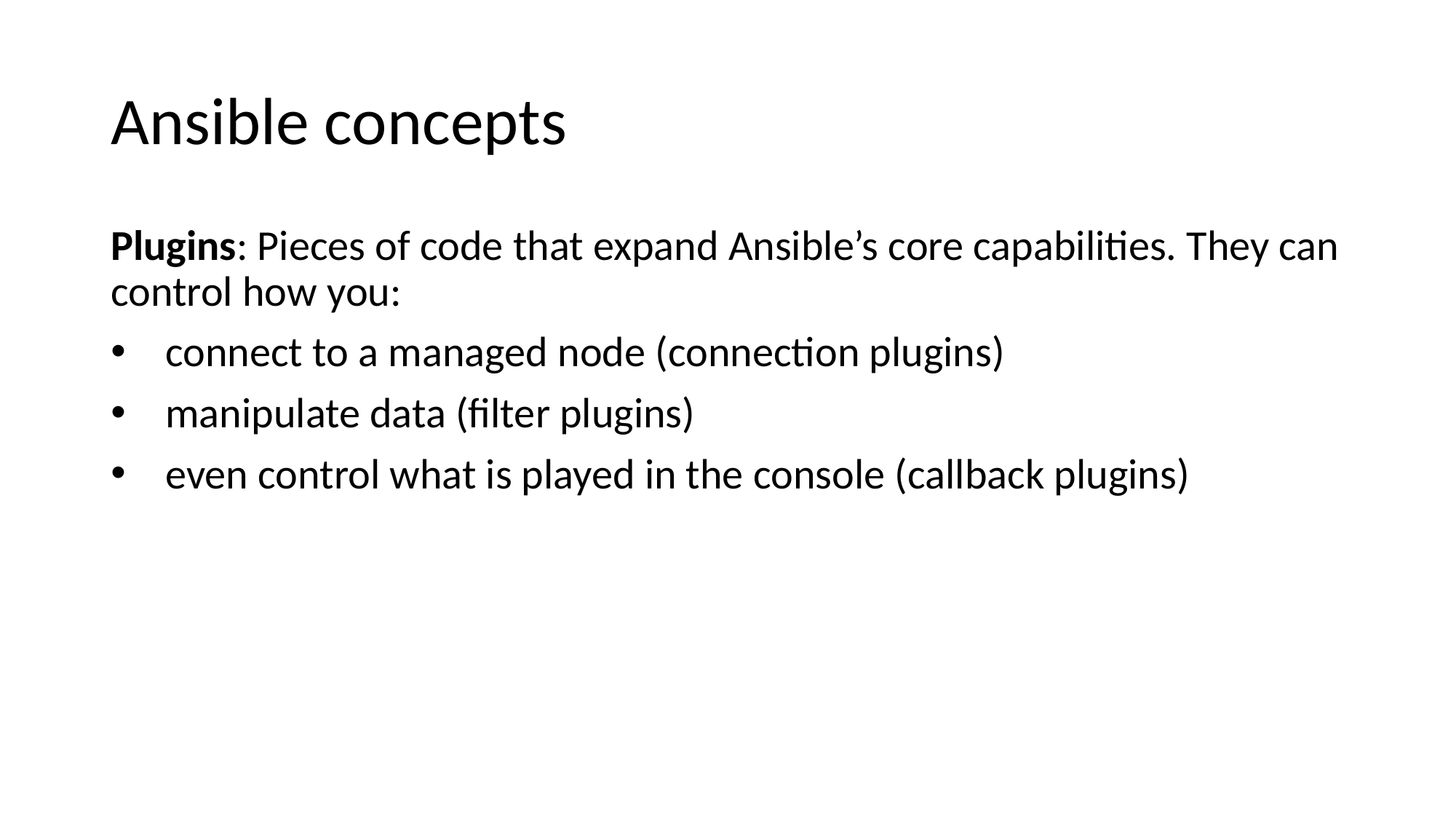

# Ansible concepts
Plugins: Pieces of code that expand Ansible’s core capabilities. They can control how you:
connect to a managed node (connection plugins)
manipulate data (filter plugins)
even control what is played in the console (callback plugins)